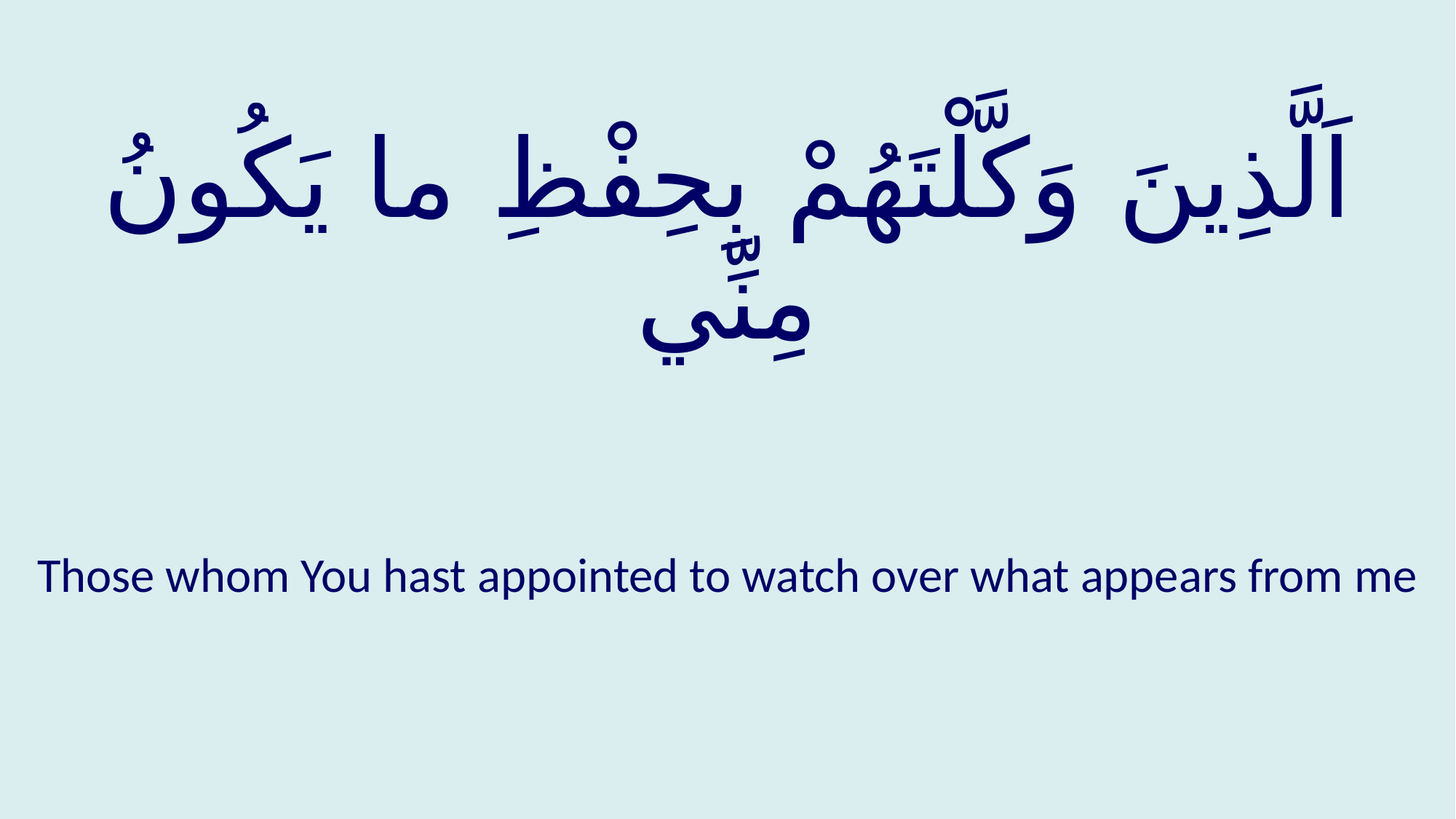

# اَلَّذِینَ وَكَّلْتَهُمْ بِحِفْظِ ما یَكُونُ مِنِّي
Those whom You hast appointed to watch over what appears from me